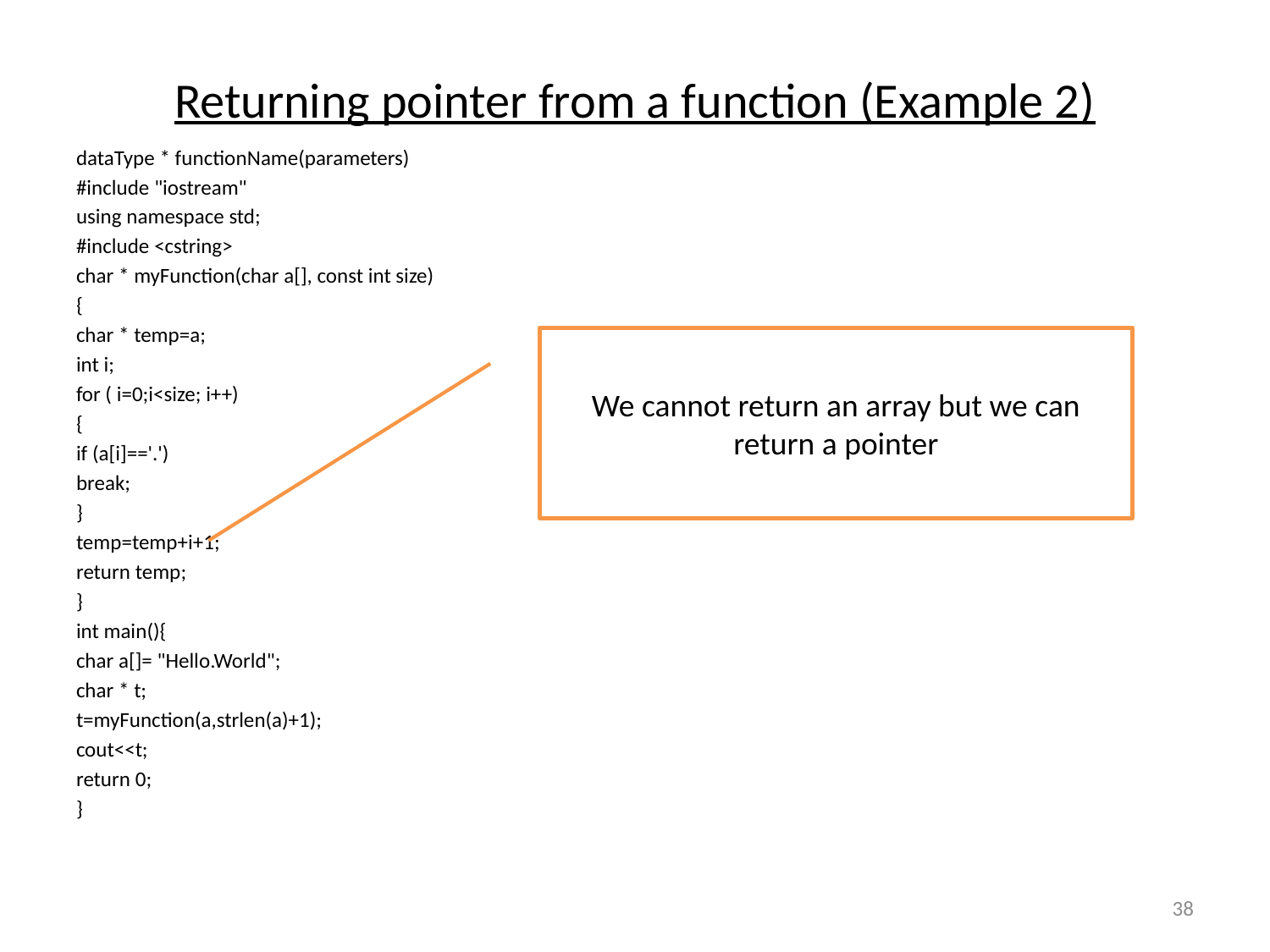

# Returning pointer from a function (Example 2)
dataType * functionName(parameters)
#include "iostream"
using namespace std;
#include <cstring>
char * myFunction(char a[], const int size)
{
char * temp=a;
int i;
for ( i=0;i<size; i++)
{
if (a[i]=='.')
break;
}
temp=temp+i+1;
return temp;
}
int main(){
char a[]= "Hello.World";
char * t;
t=myFunction(a,strlen(a)+1);
cout<<t;
return 0;
}

We cannot return an array but we can return a pointer
38